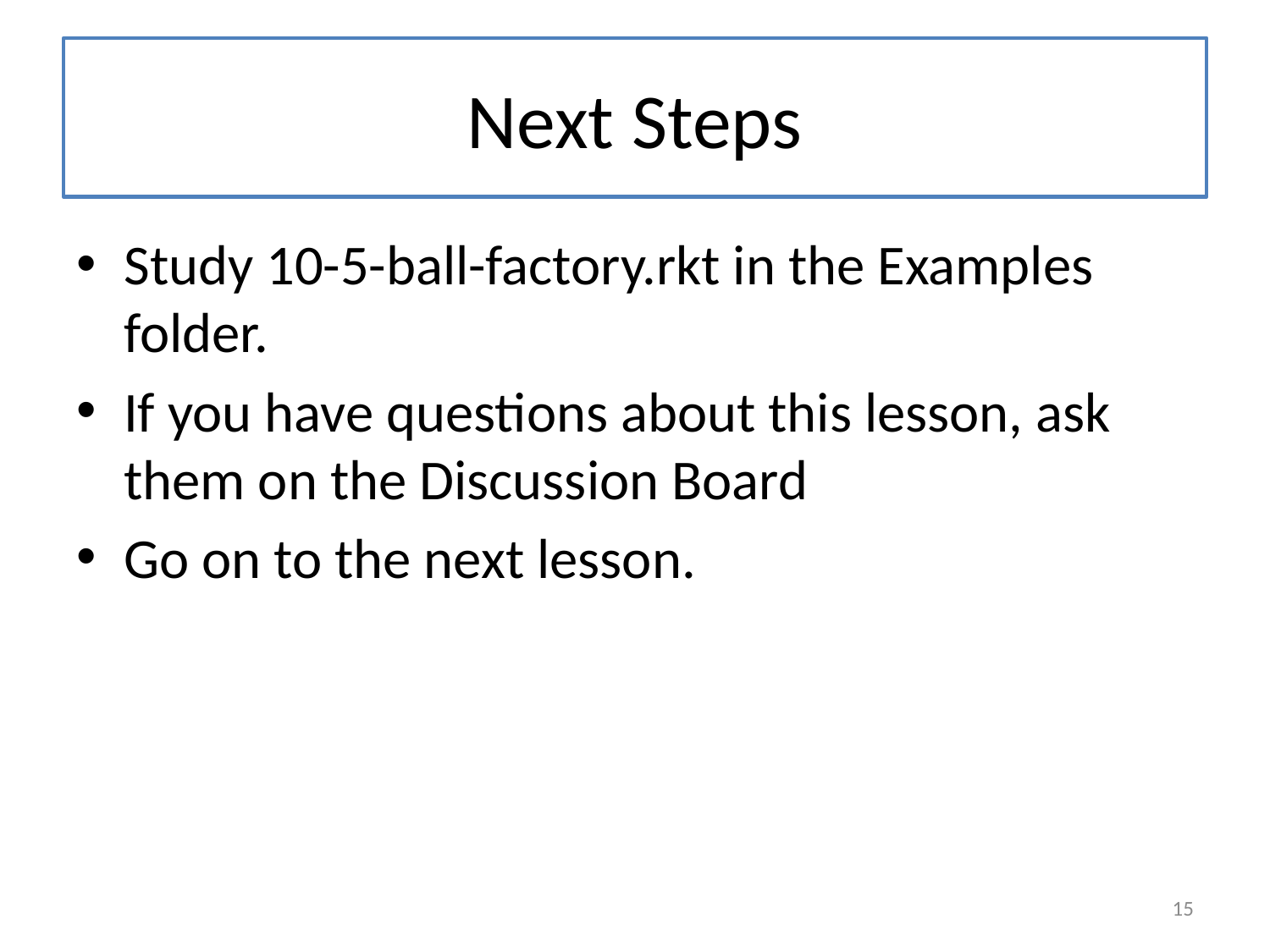

# Next Steps
Study 10-5-ball-factory.rkt in the Examples folder.
If you have questions about this lesson, ask them on the Discussion Board
Go on to the next lesson.
15